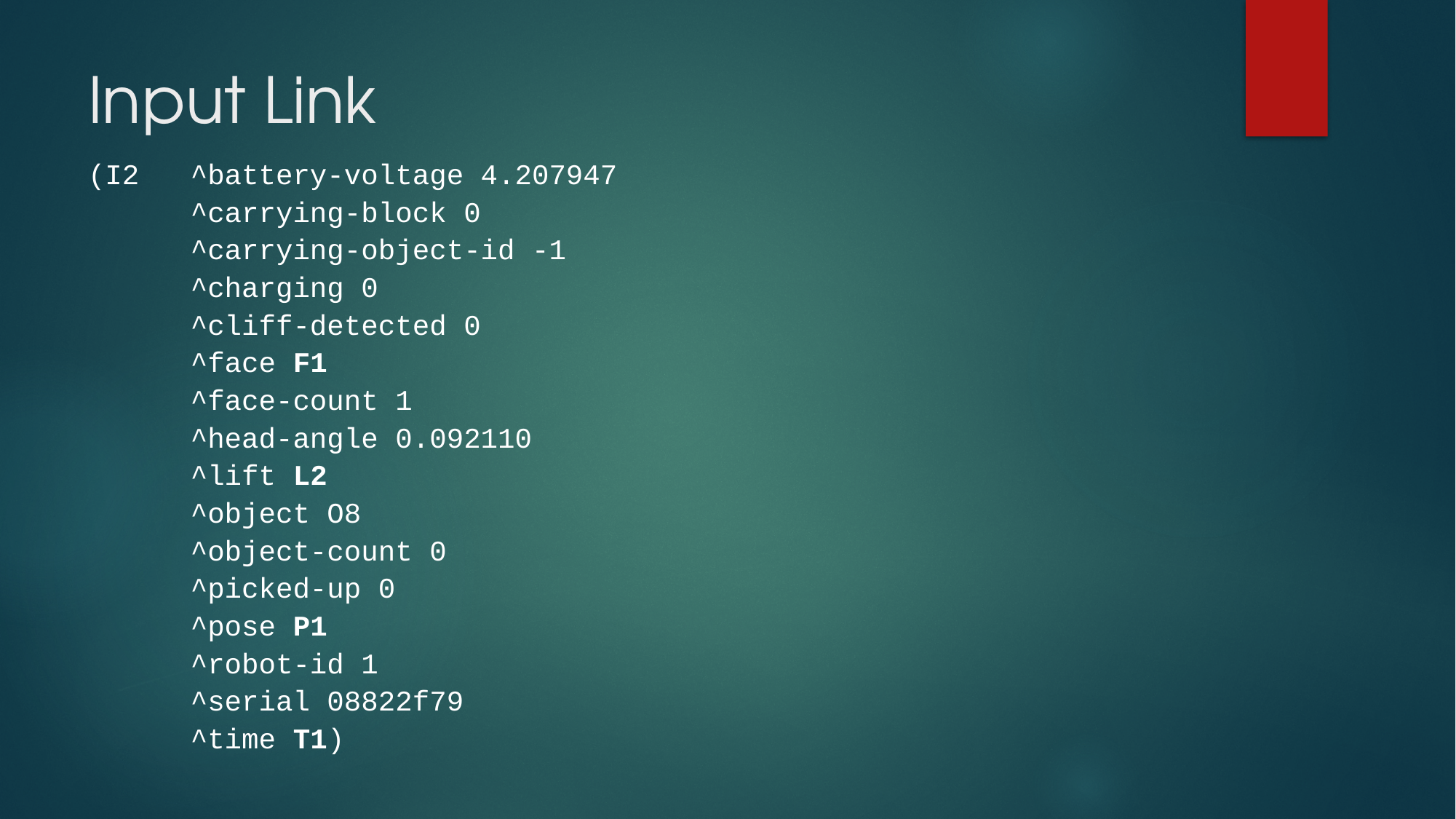

# Input Link
(I2	^battery-voltage 4.207947
	^carrying-block 0
	^carrying-object-id -1
	^charging 0
	^cliff-detected 0
	^face F1
	^face-count 1
	^head-angle 0.092110
	^lift L2
	^object O8
	^object-count 0
	^picked-up 0
	^pose P1
	^robot-id 1
	^serial 08822f79
	^time T1)